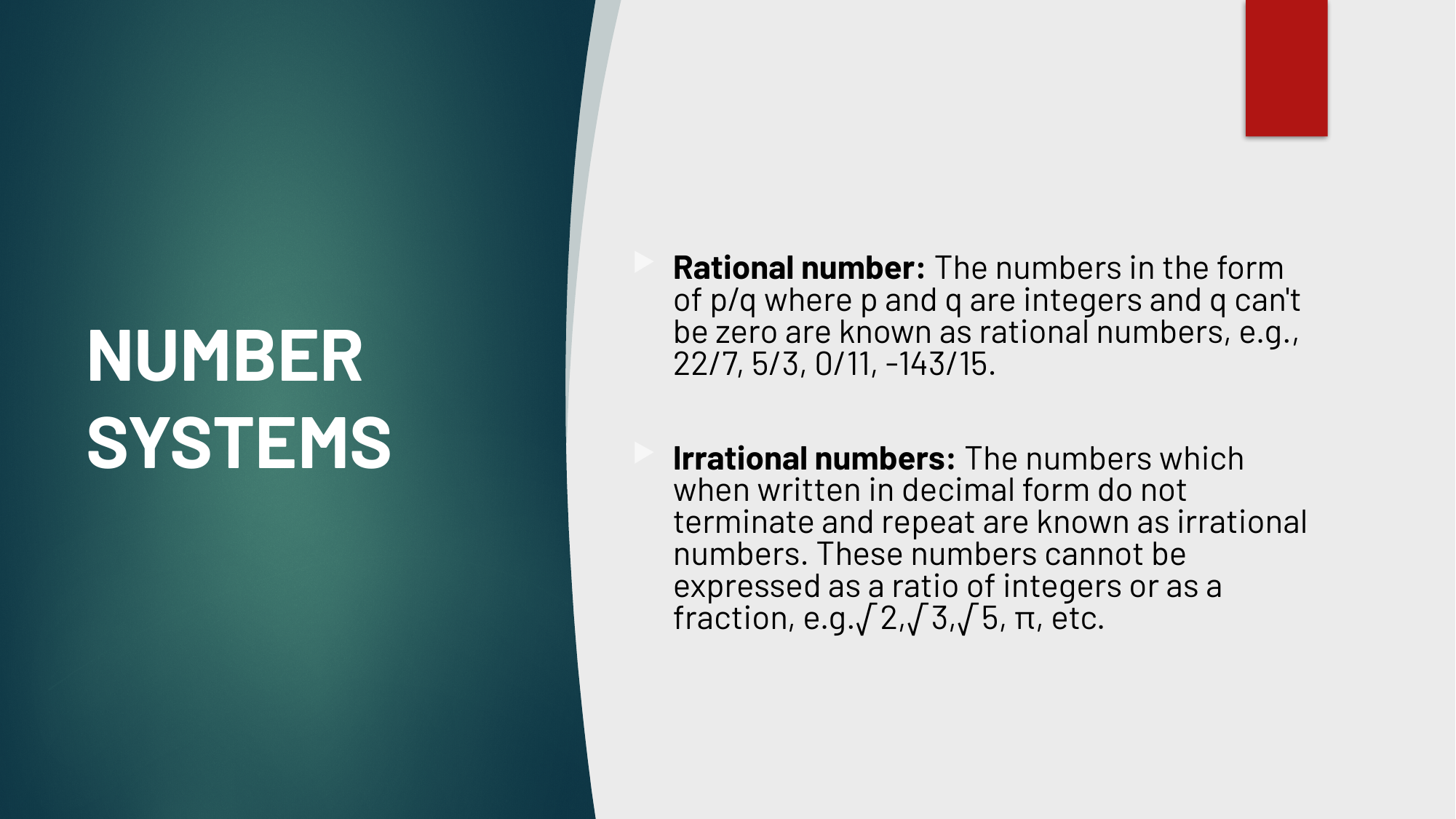

Rational number: The numbers in the form of p/q where p and q are integers and q can't be zero are known as rational numbers, e.g., 22/7, 5/3, 0/11, -143/15.

Irrational numbers: The numbers which when written in decimal form do not terminate and repeat are known as irrational numbers. These numbers cannot be expressed as a ratio of integers or as a fraction, e.g.√2,√3,√5, π, etc.

# NUMBER SYSTEMS